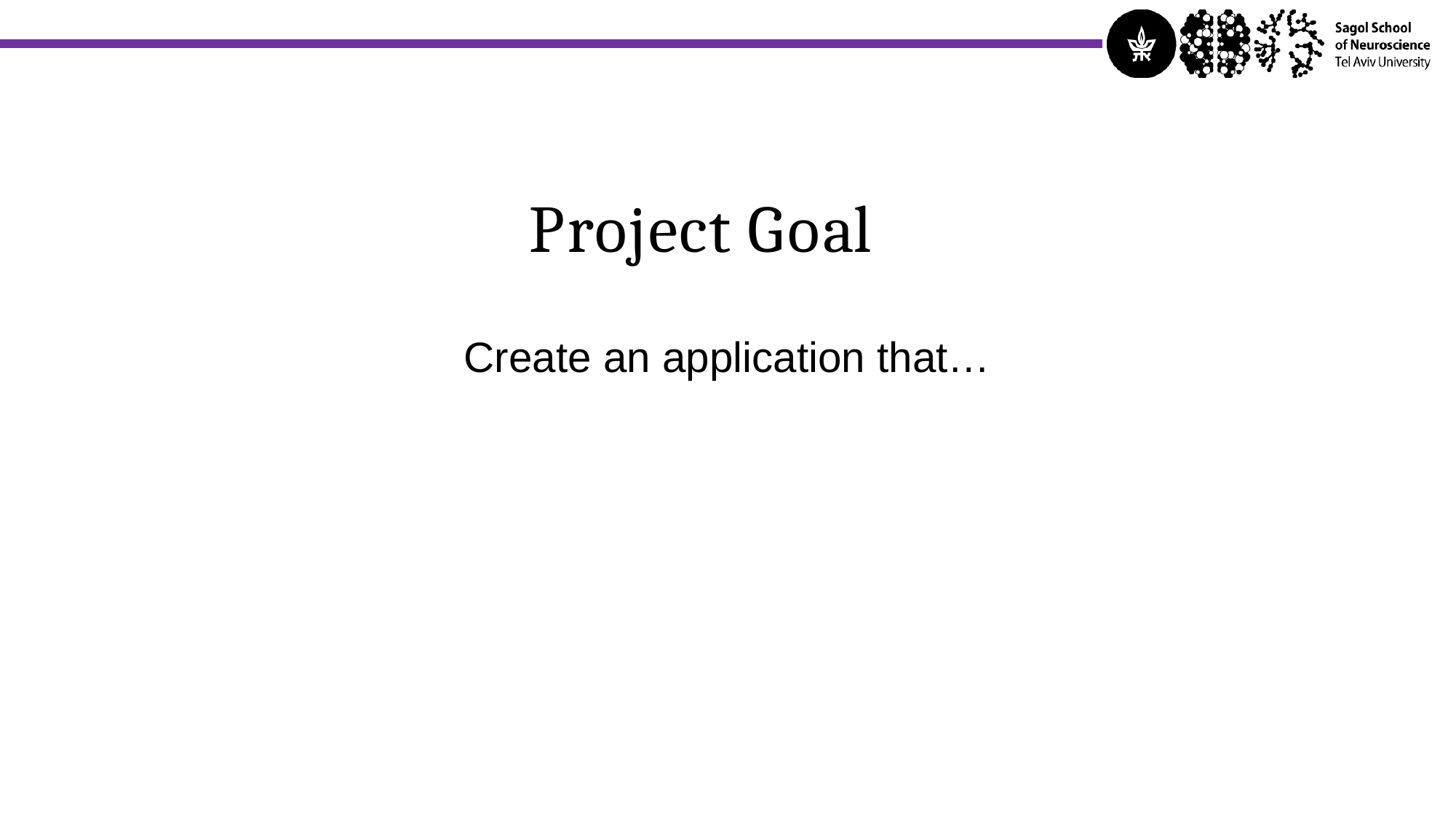

# Project Goal
Create an application that…